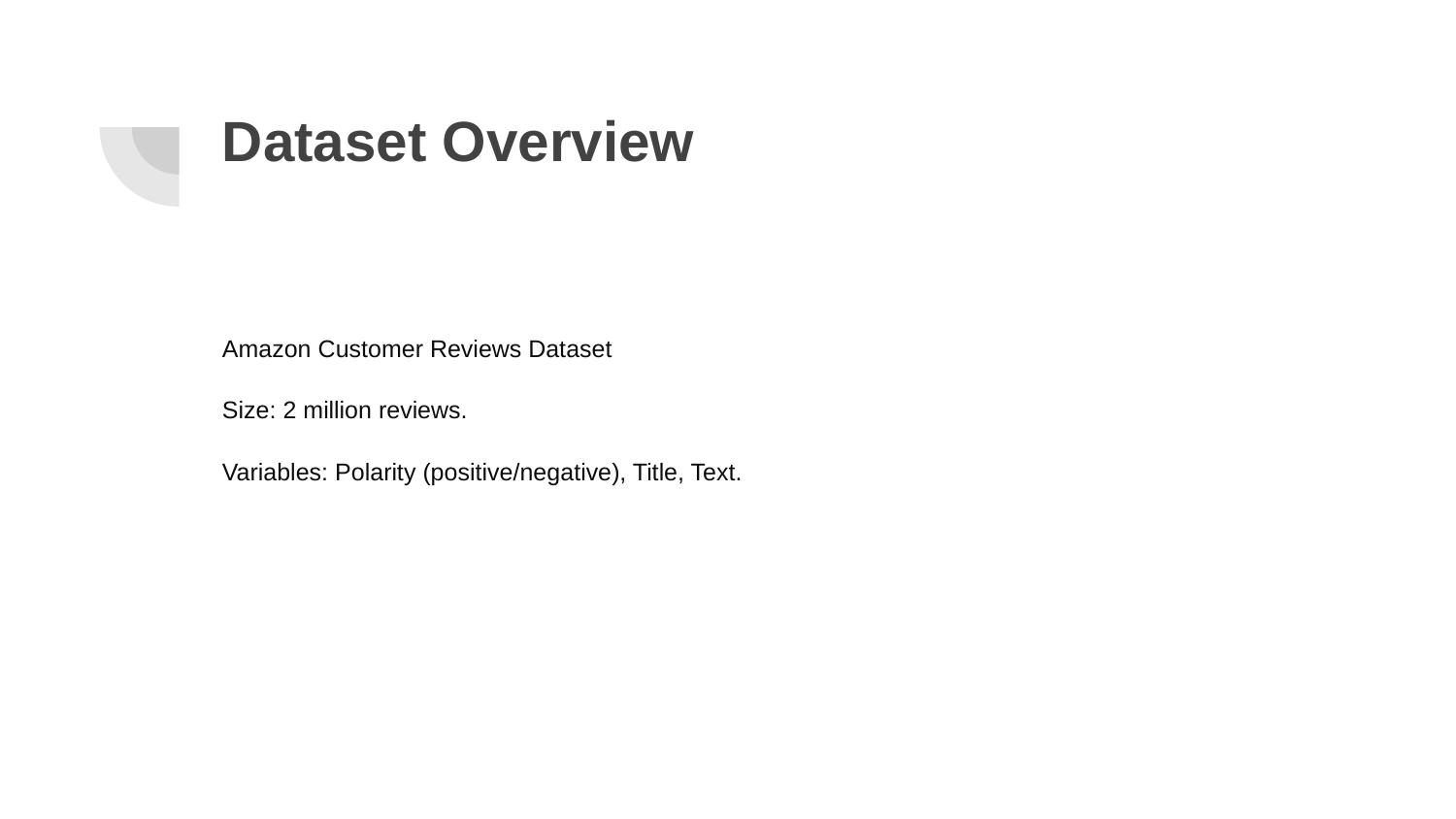

# Dataset Overview
Amazon Customer Reviews Dataset
Size: 2 million reviews.
Variables: Polarity (positive/negative), Title, Text.